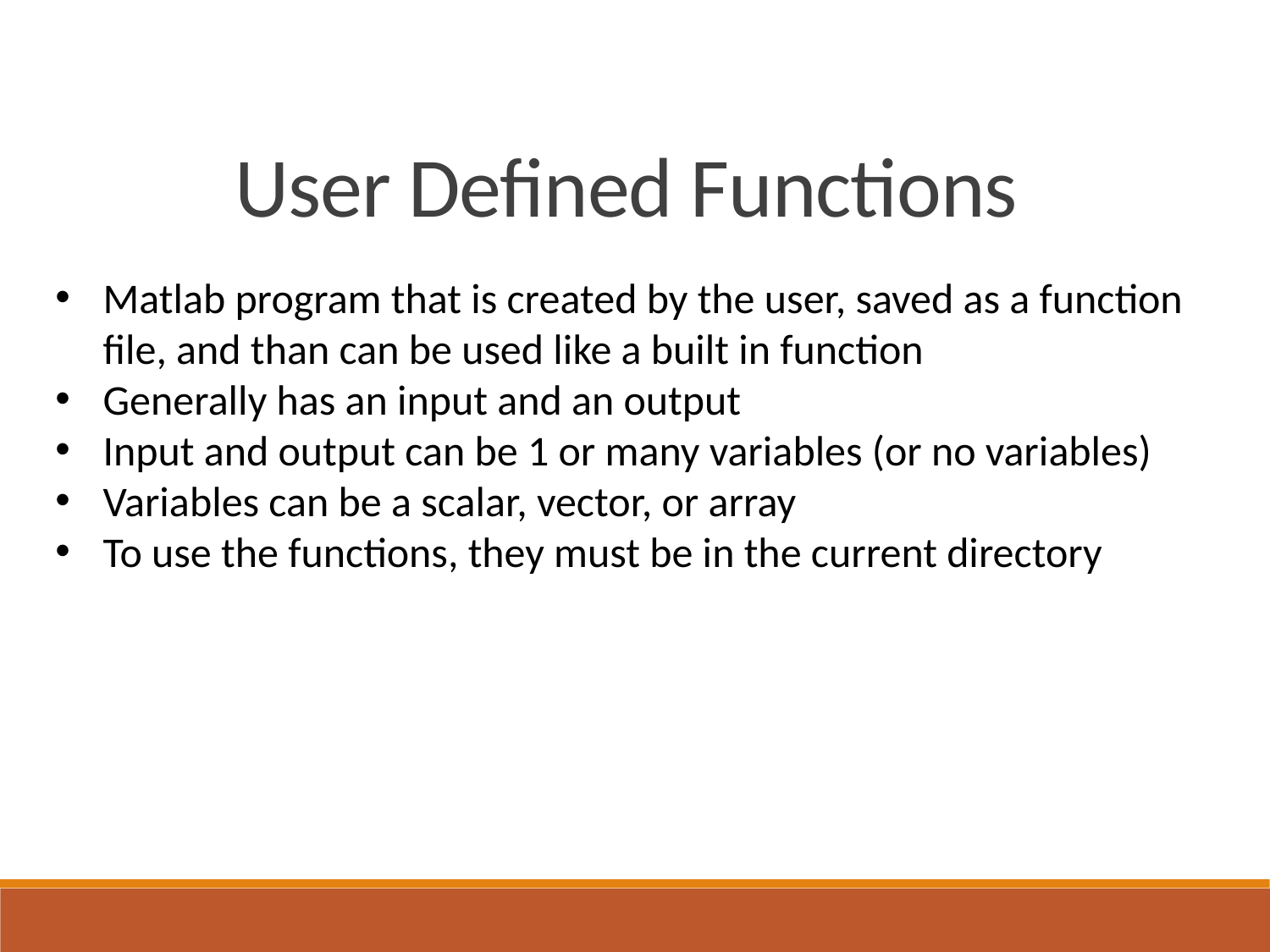

User Defined Functions
Matlab program that is created by the user, saved as a function file, and than can be used like a built in function
Generally has an input and an output
Input and output can be 1 or many variables (or no variables)
Variables can be a scalar, vector, or array
To use the functions, they must be in the current directory